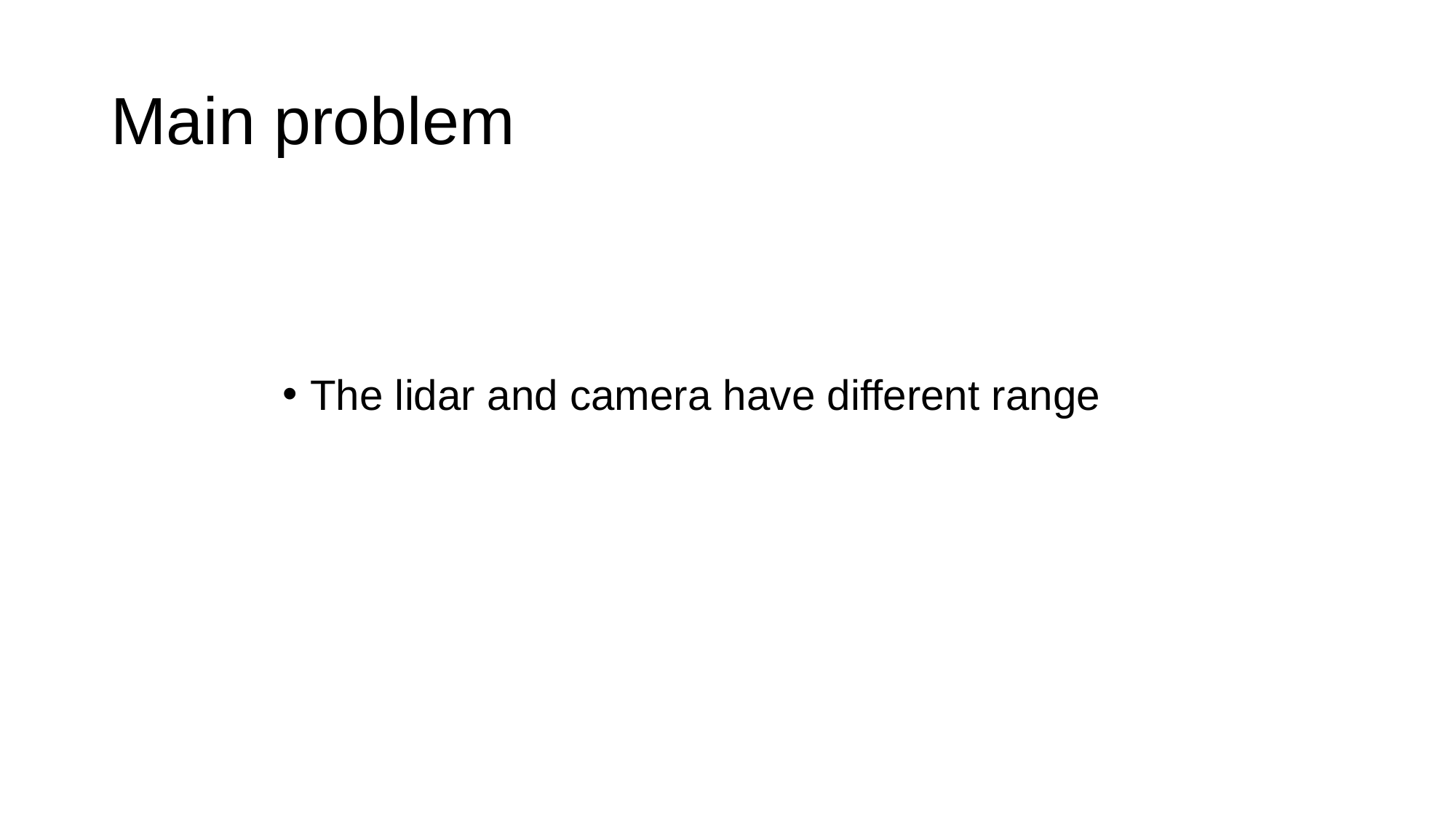

# Main problem
The lidar and camera have different range